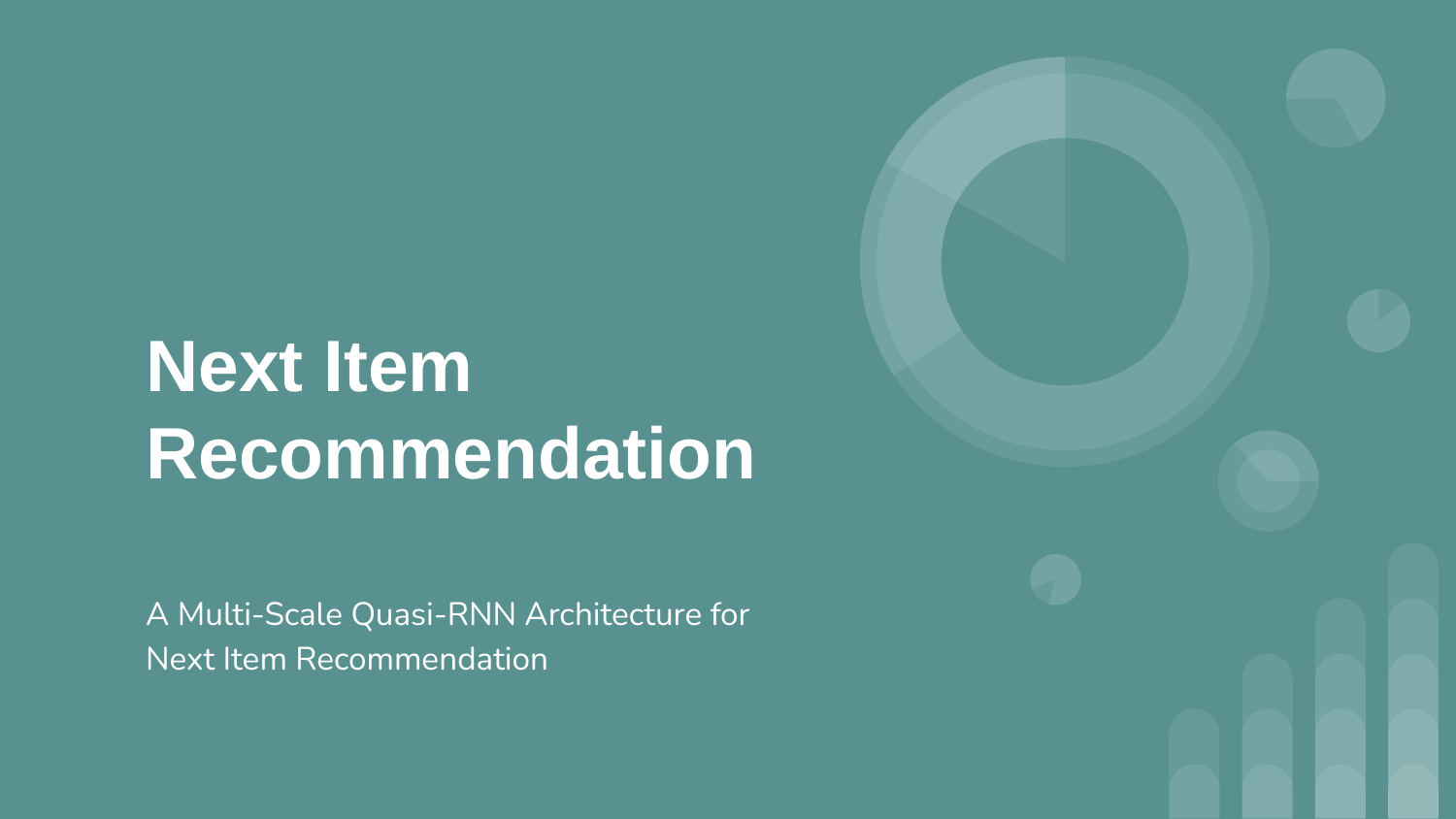

# Next Item Recommendation
A Multi-Scale Quasi-RNN Architecture for Next Item Recommendation